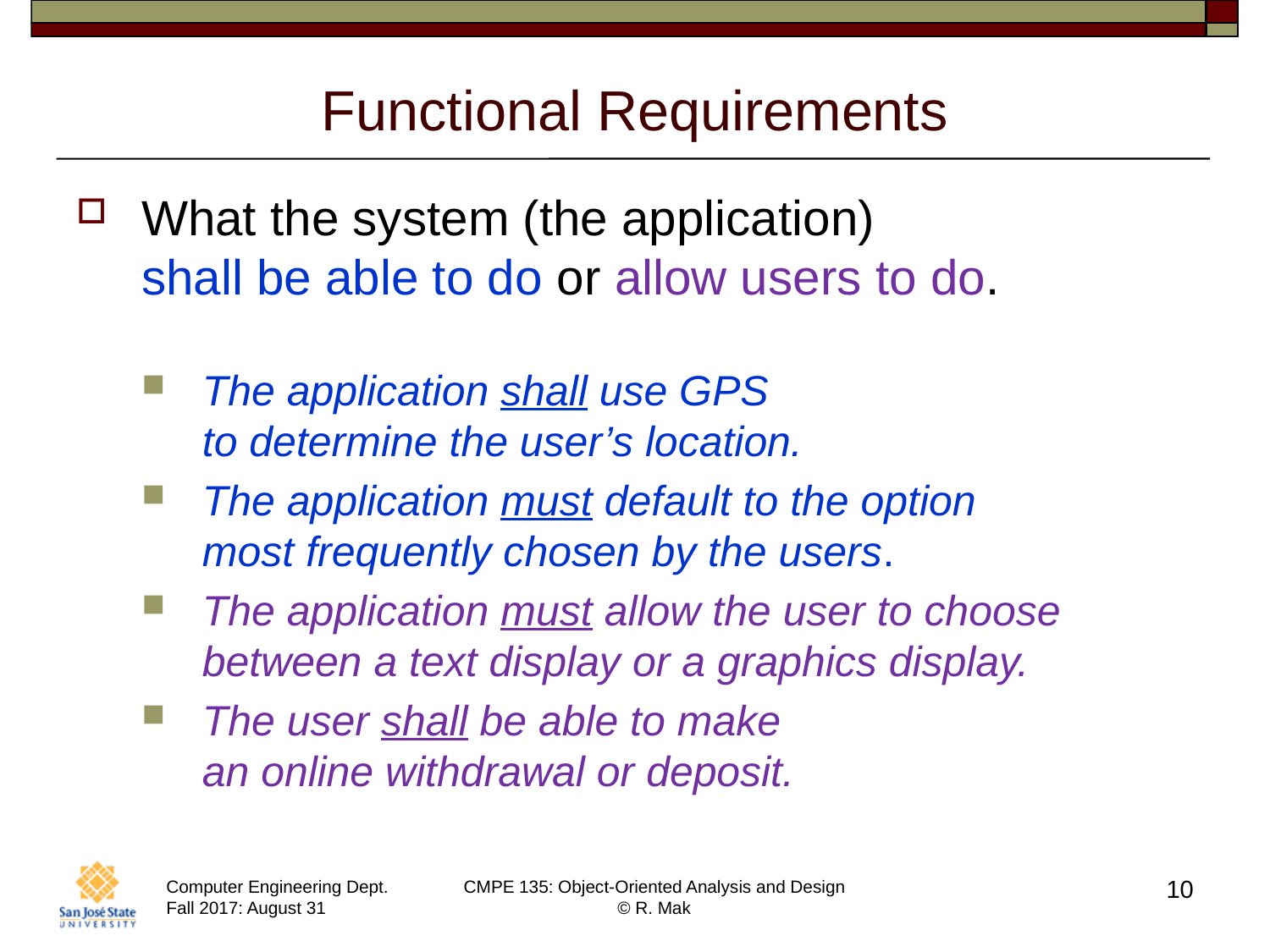

# Functional Requirements
What the system (the application)
shall be able to do or allow users to do.

The application shall use GPS
to determine the user’s location.
The application must default to the option
most frequently chosen by the users.
The application must allow the user to choose between a text display or a graphics display.
The user shall be able to make
an online withdrawal or deposit.

10